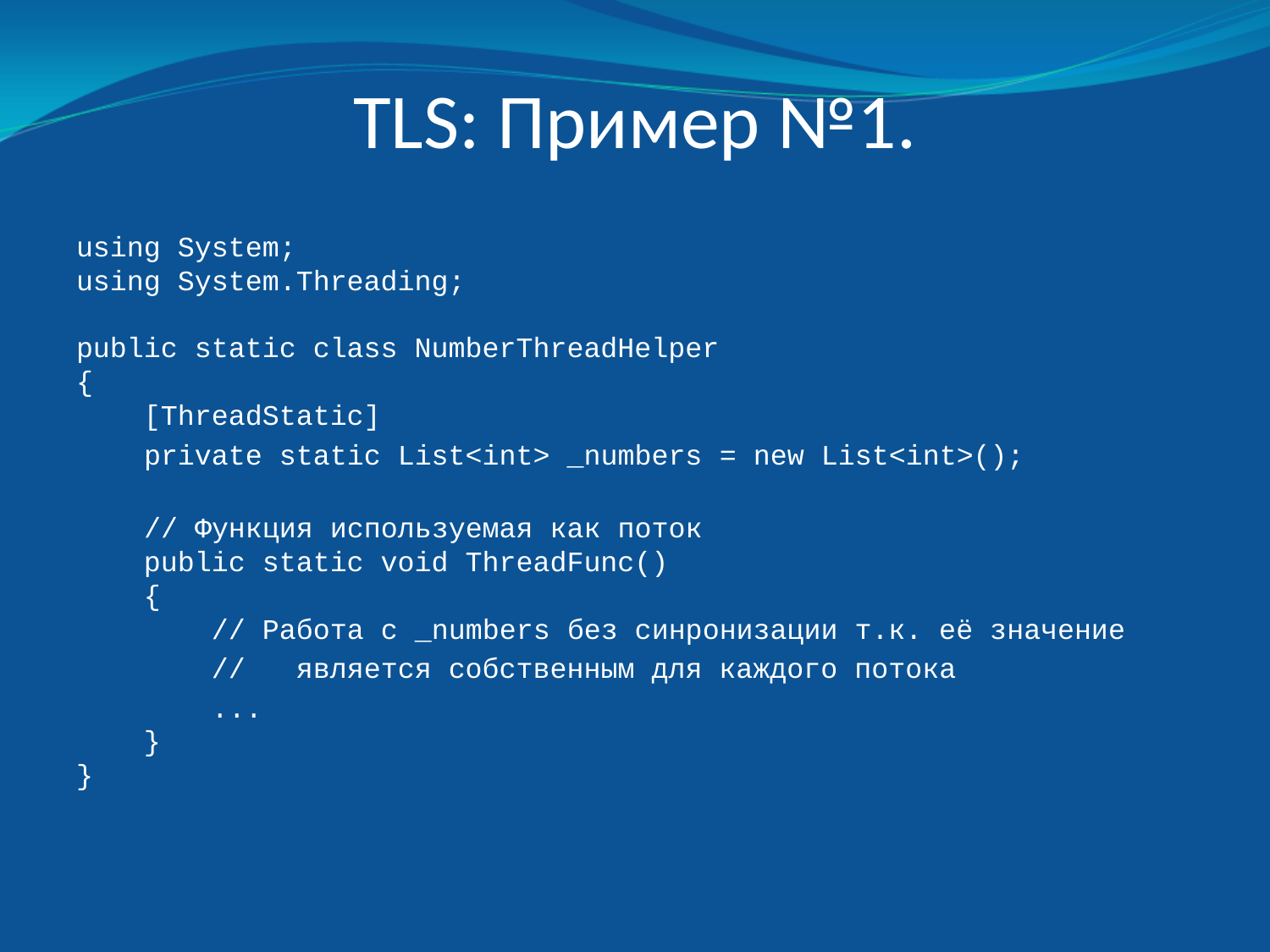

# TLS: Пример №1.
using System;
using System.Threading;
 
public static class NumberThreadHelper
{    
    [ThreadStatic]
    private static List<int> _numbers = new List<int>();
    // Функция используемая как поток
    public static void ThreadFunc()
    {
        // Работа с _numbers без синронизации т.к. её значение
        //   является собственным для каждого потока
        ...
    }
}